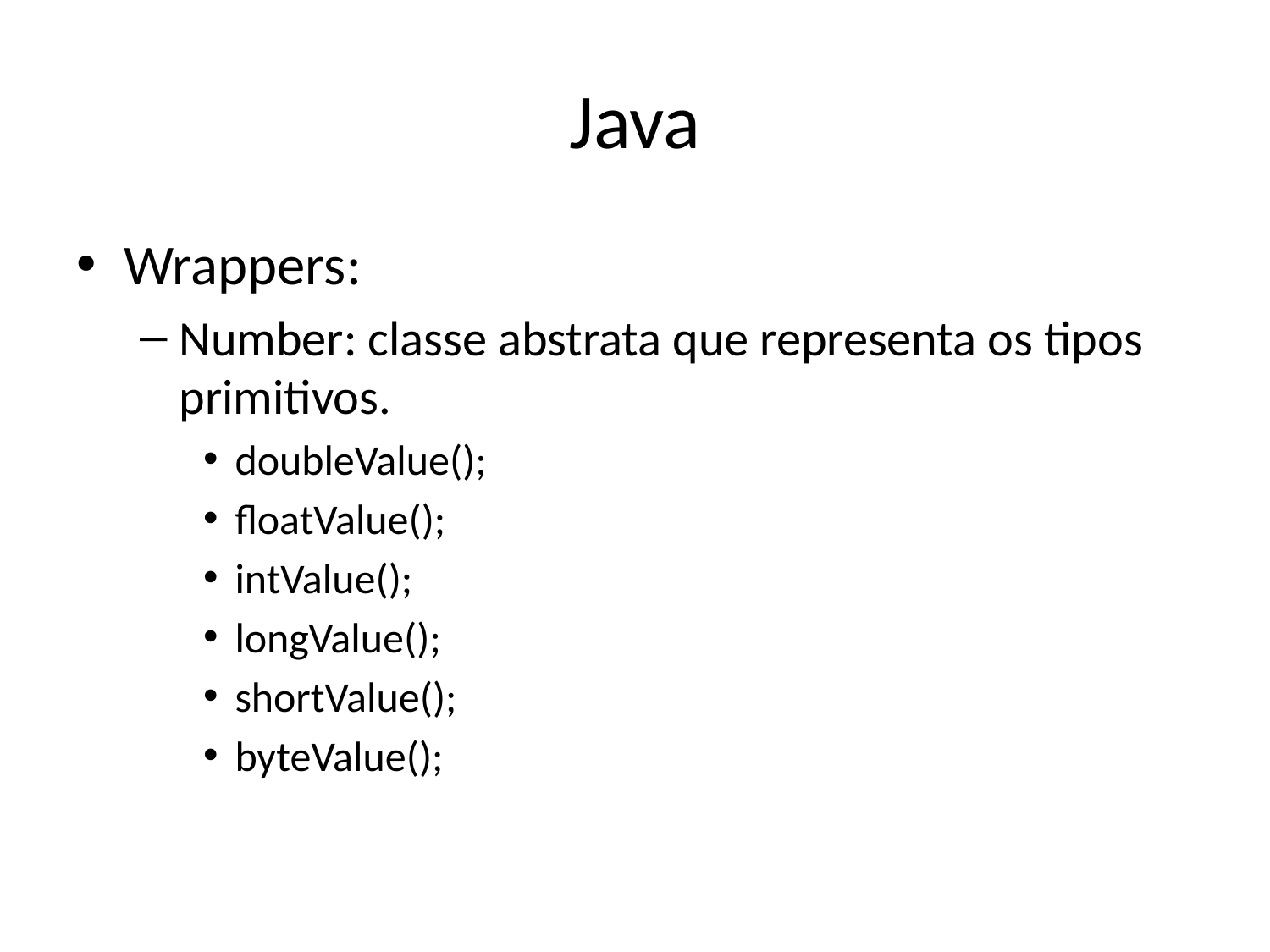

# Java
Wrappers:
Number: classe abstrata que representa os tipos primitivos.
doubleValue();
floatValue();
intValue();
longValue();
shortValue();
byteValue();